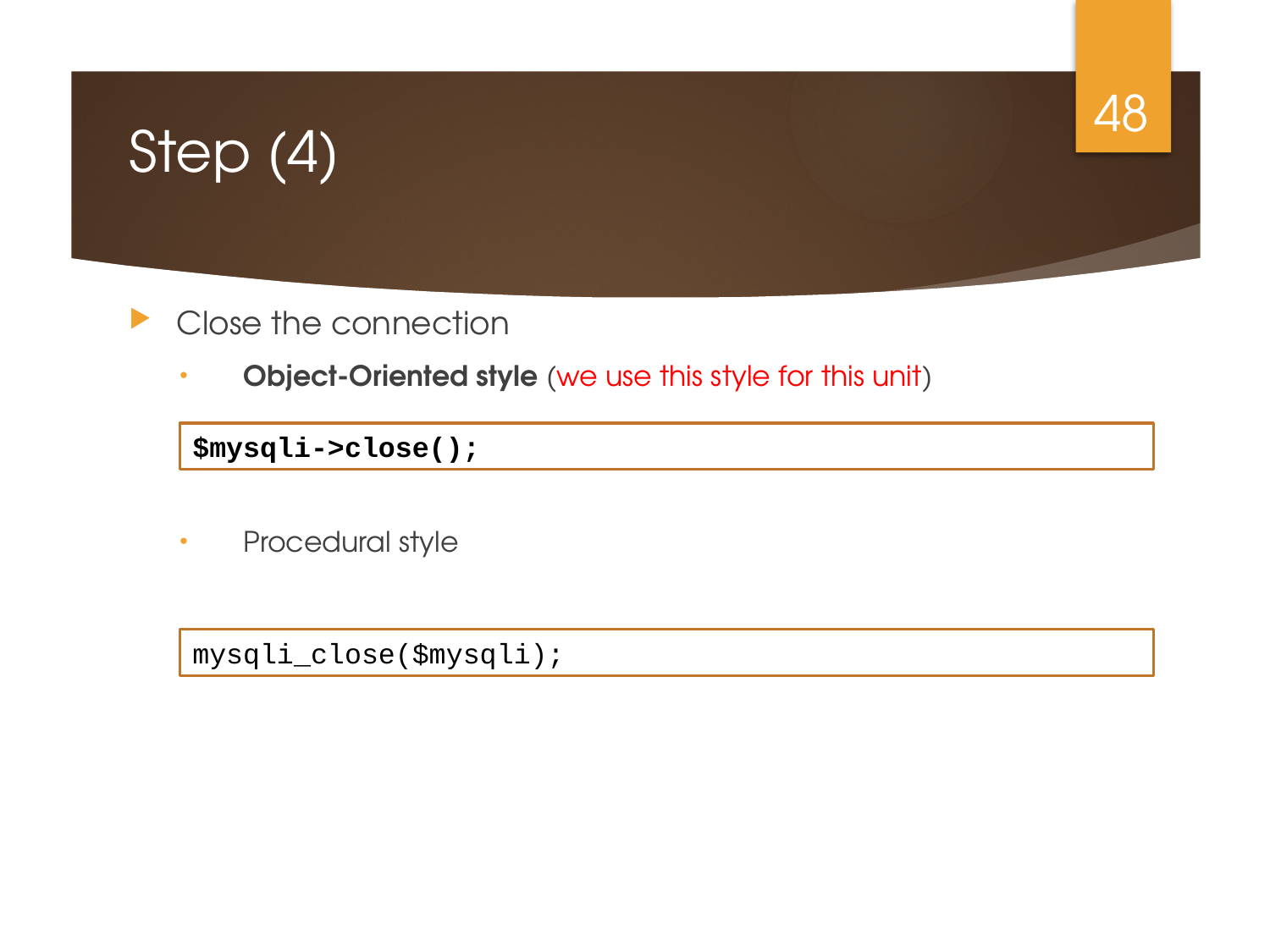

48
# Step (4)
Close the connection
Object-Oriented style (we use this style for this unit)

Procedural style

$mysqli->close();
mysqli_close($mysqli);